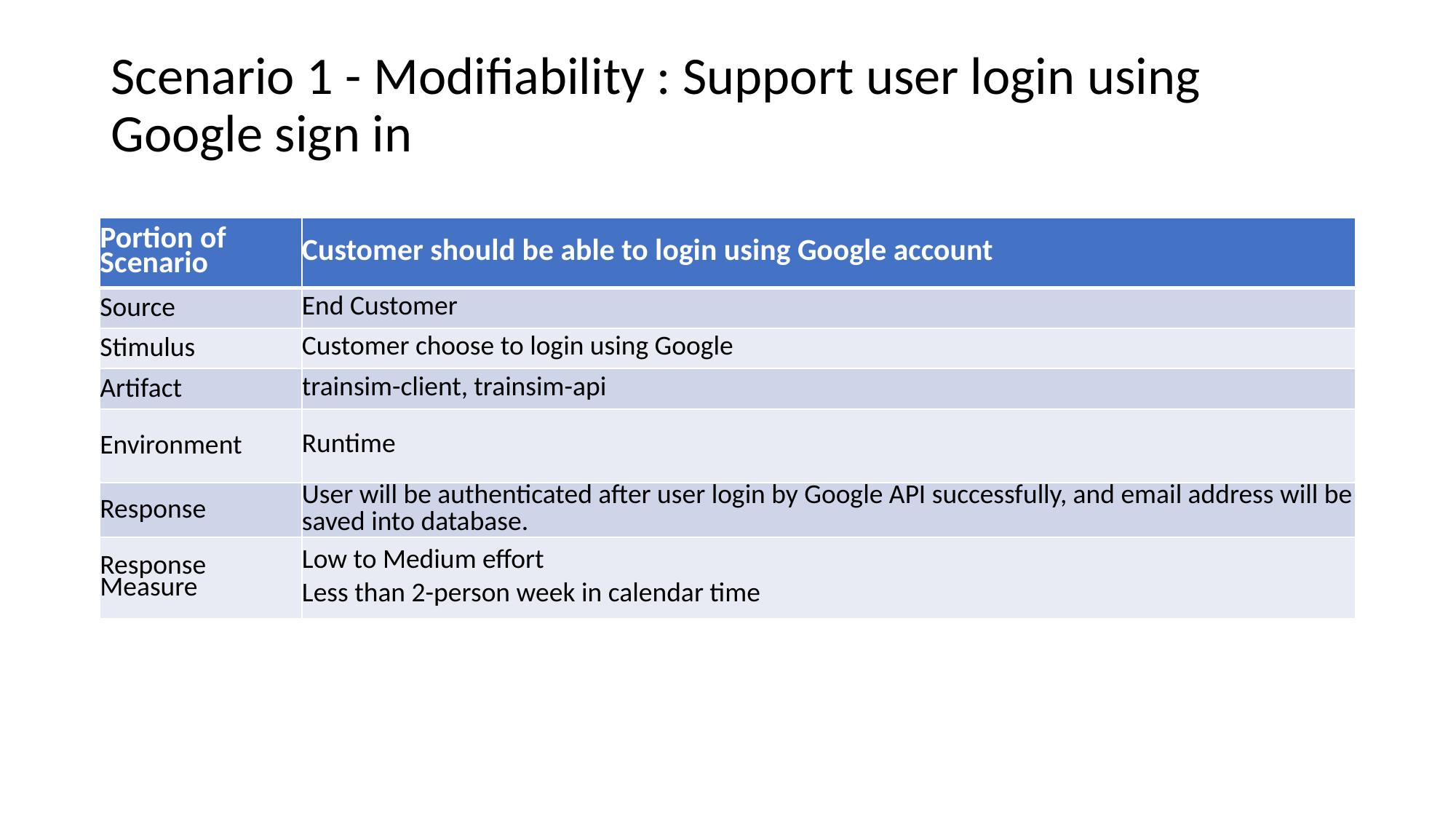

# Scenario 1 - Modifiability : Support user login using  Google sign in
| Portion of Scenario | Customer should be able to login using Google account |
| --- | --- |
| Source | End Customer |
| Stimulus | Customer choose to login using Google |
| Artifact | trainsim-client, trainsim-api |
| Environment | Runtime |
| Response | User will be authenticated after user login by Google API successfully, and email address will be saved into database. |
| Response Measure | Low to Medium effort  Less than 2-person week in calendar time |